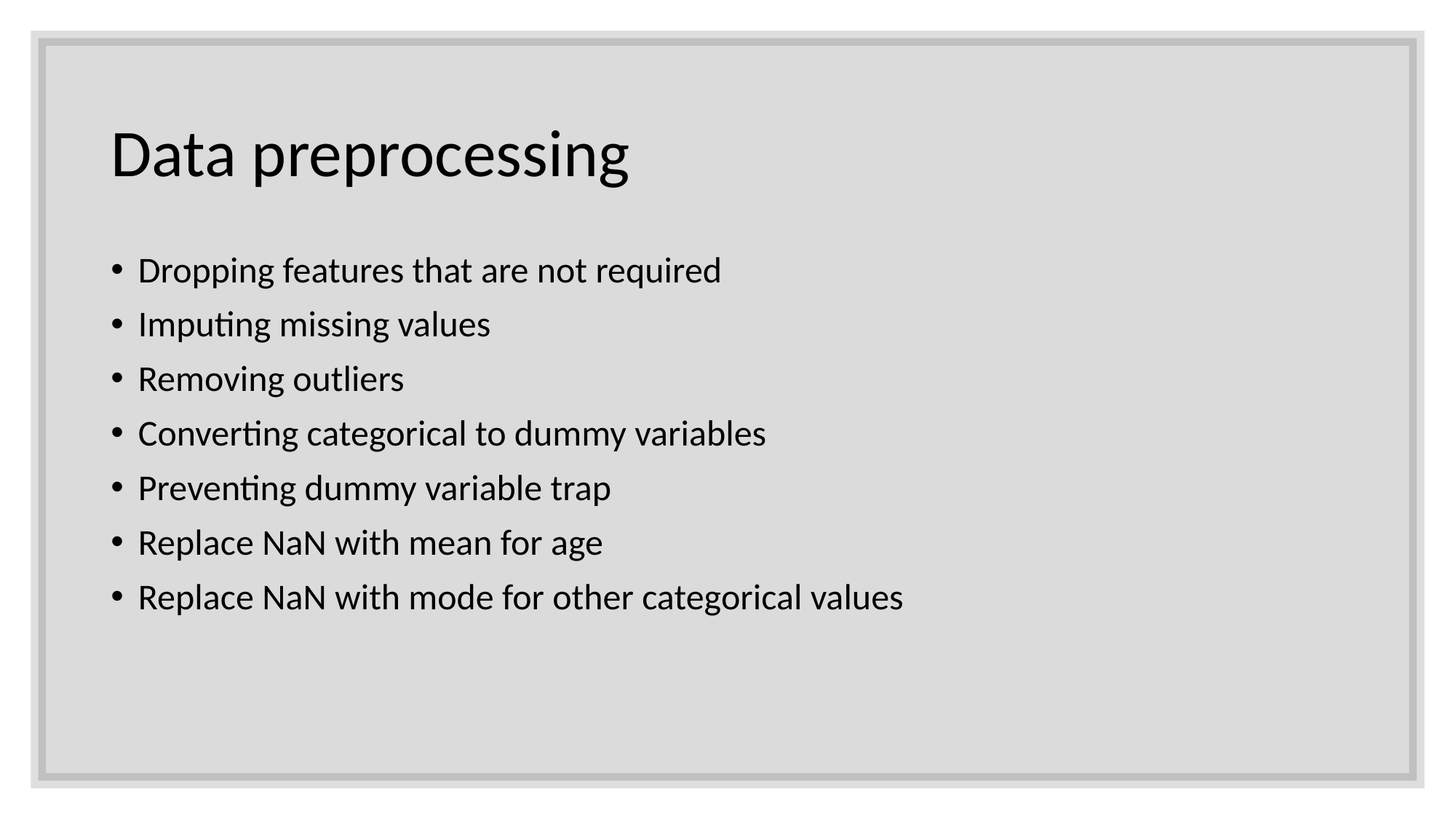

# Data preprocessing
Dropping features that are not required
Imputing missing values
Removing outliers
Converting categorical to dummy variables
Preventing dummy variable trap
Replace NaN with mean for age
Replace NaN with mode for other categorical values